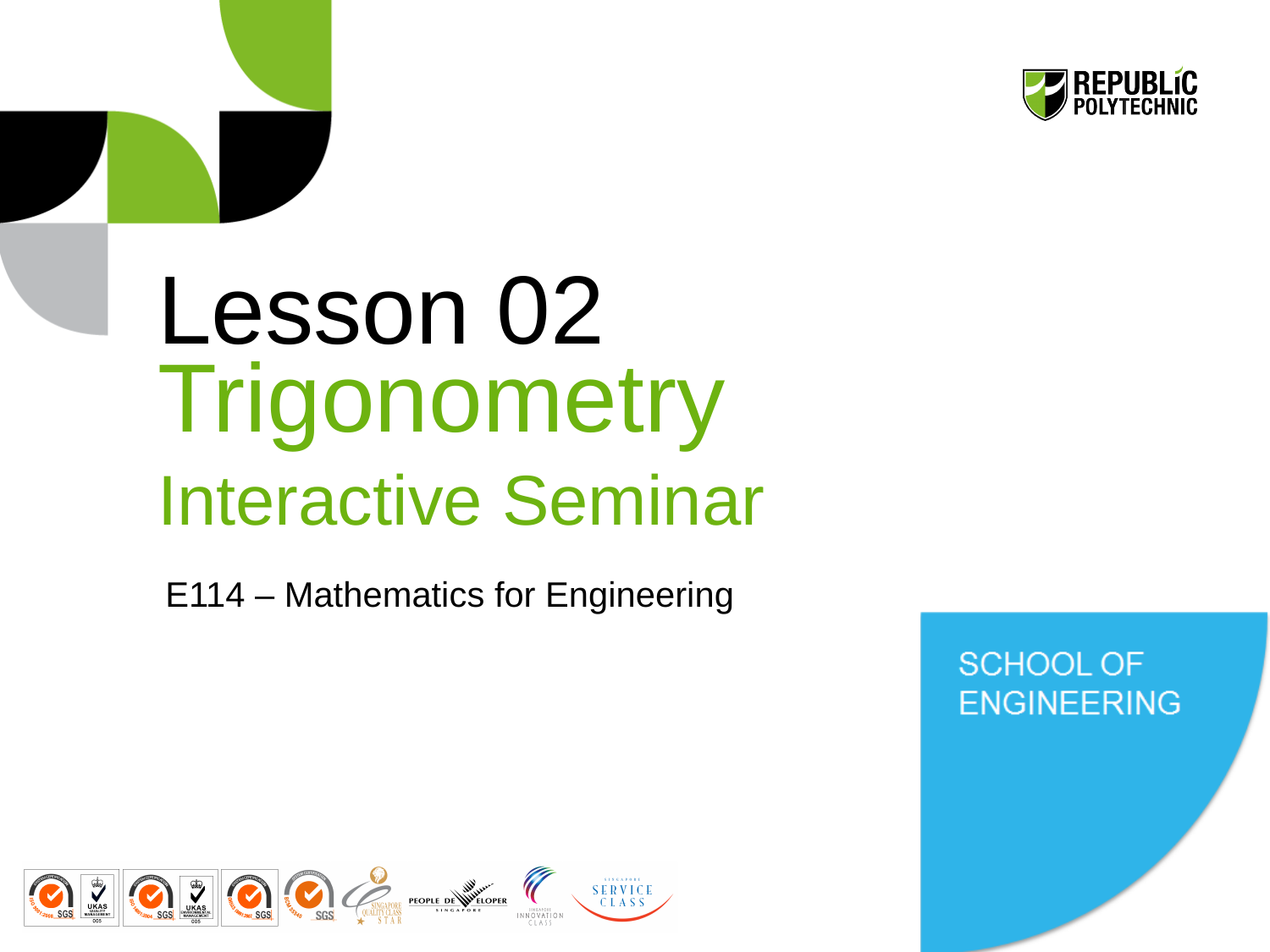

# Lesson 02 Trigonometry Interactive Seminar

E114 – Mathematics for Engineering